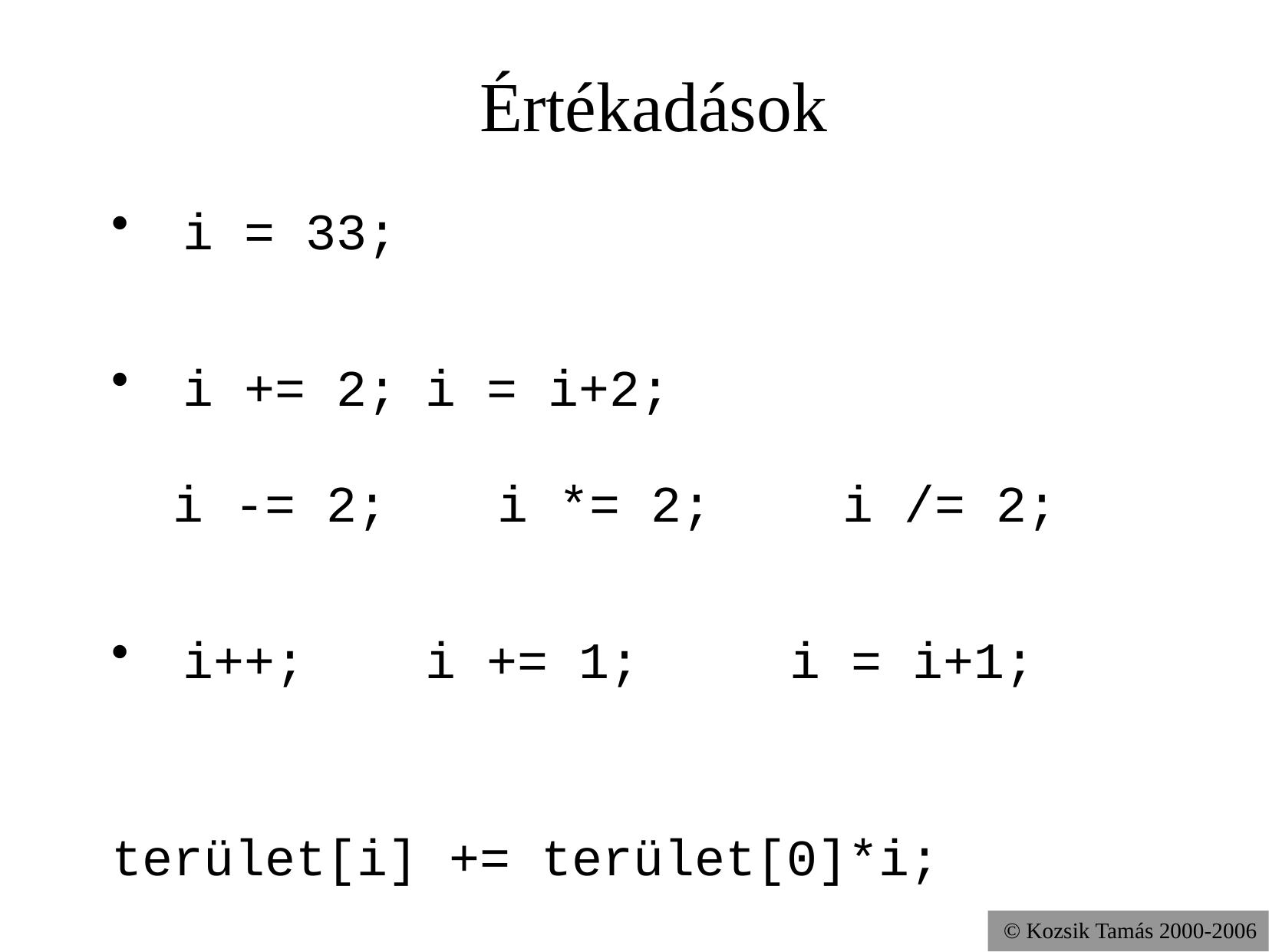

Értékadások
 i = 33;
 i += 2;	i = i+2;
  i -= 2;	i *= 2;		i /= 2;
 i++;		i += 1;		i = i+1;
terület[i] += terület[0]*i;
© Kozsik Tamás 2000-2006